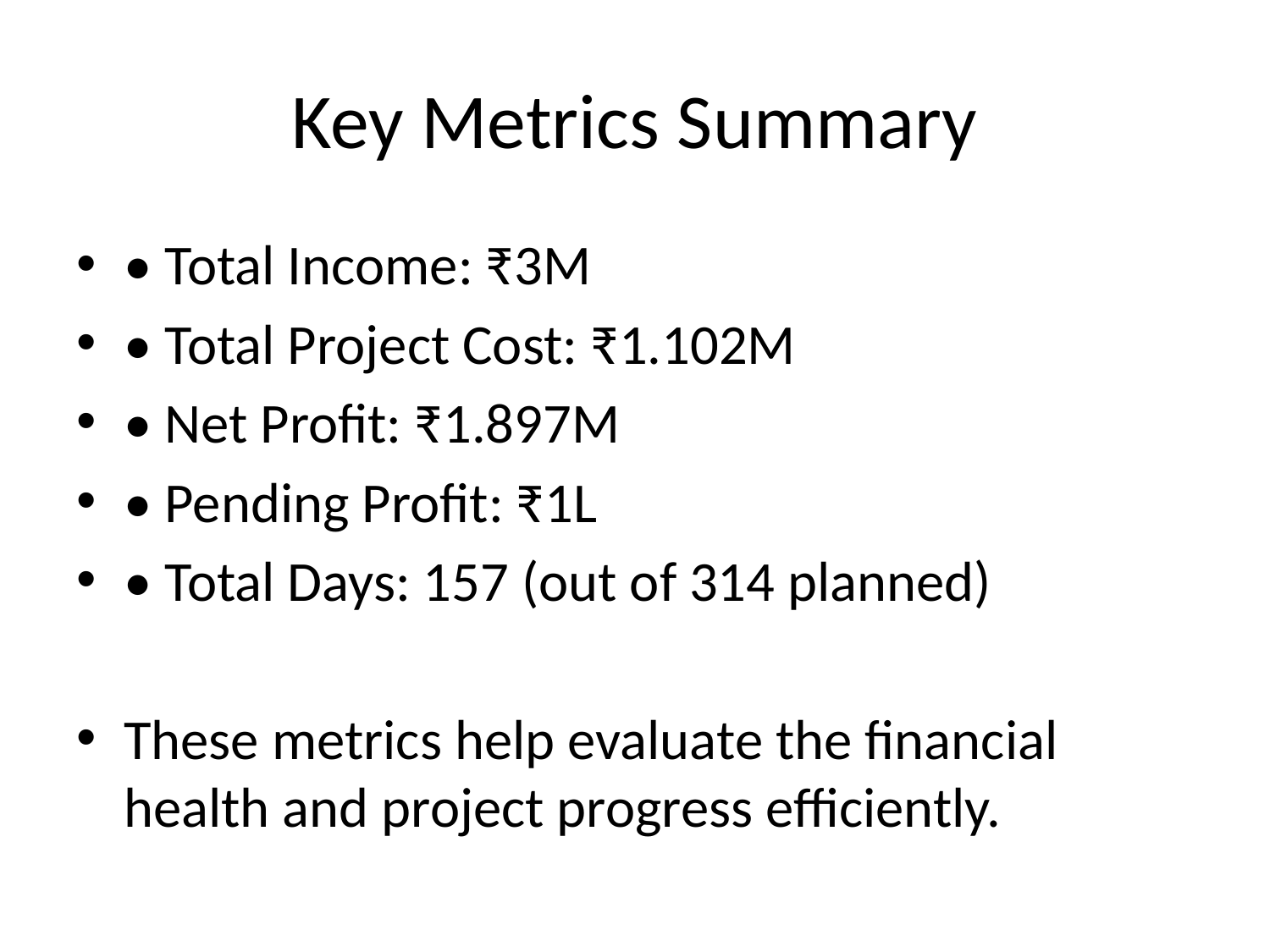

# Key Metrics Summary
• Total Income: ₹3M
• Total Project Cost: ₹1.102M
• Net Profit: ₹1.897M
• Pending Profit: ₹1L
• Total Days: 157 (out of 314 planned)

These metrics help evaluate the financial health and project progress efficiently.